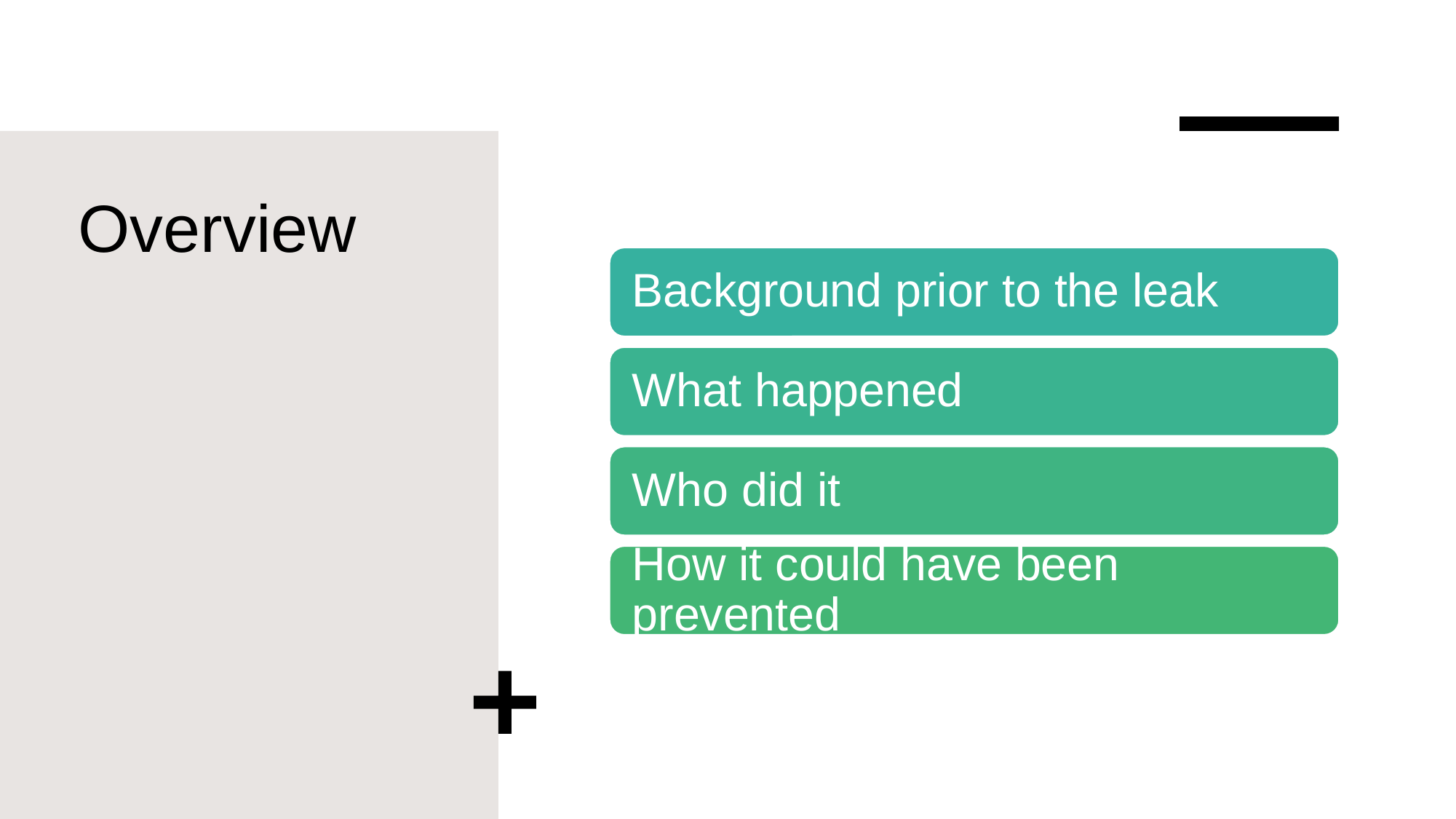

# Overview
Background prior to the leak
What happened
Who did it
How it could have been prevented